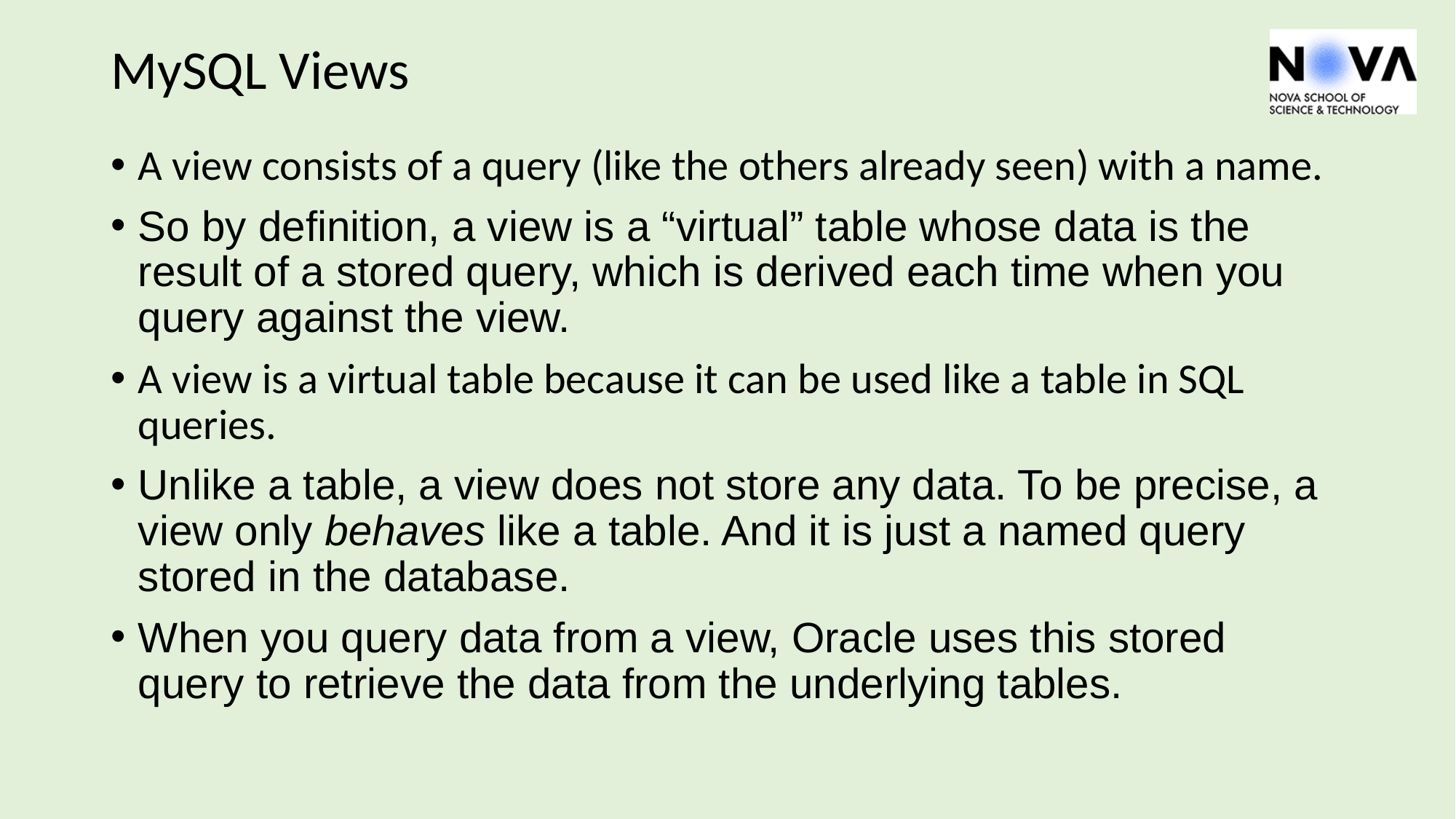

# MySQL Views
A view consists of a query (like the others already seen) with a name.
So by definition, a view is a “virtual” table whose data is the result of a stored query, which is derived each time when you query against the view.
A view is a virtual table because it can be used like a table in SQL queries.
Unlike a table, a view does not store any data. To be precise, a view only behaves like a table. And it is just a named query stored in the database.
When you query data from a view, Oracle uses this stored query to retrieve the data from the underlying tables.